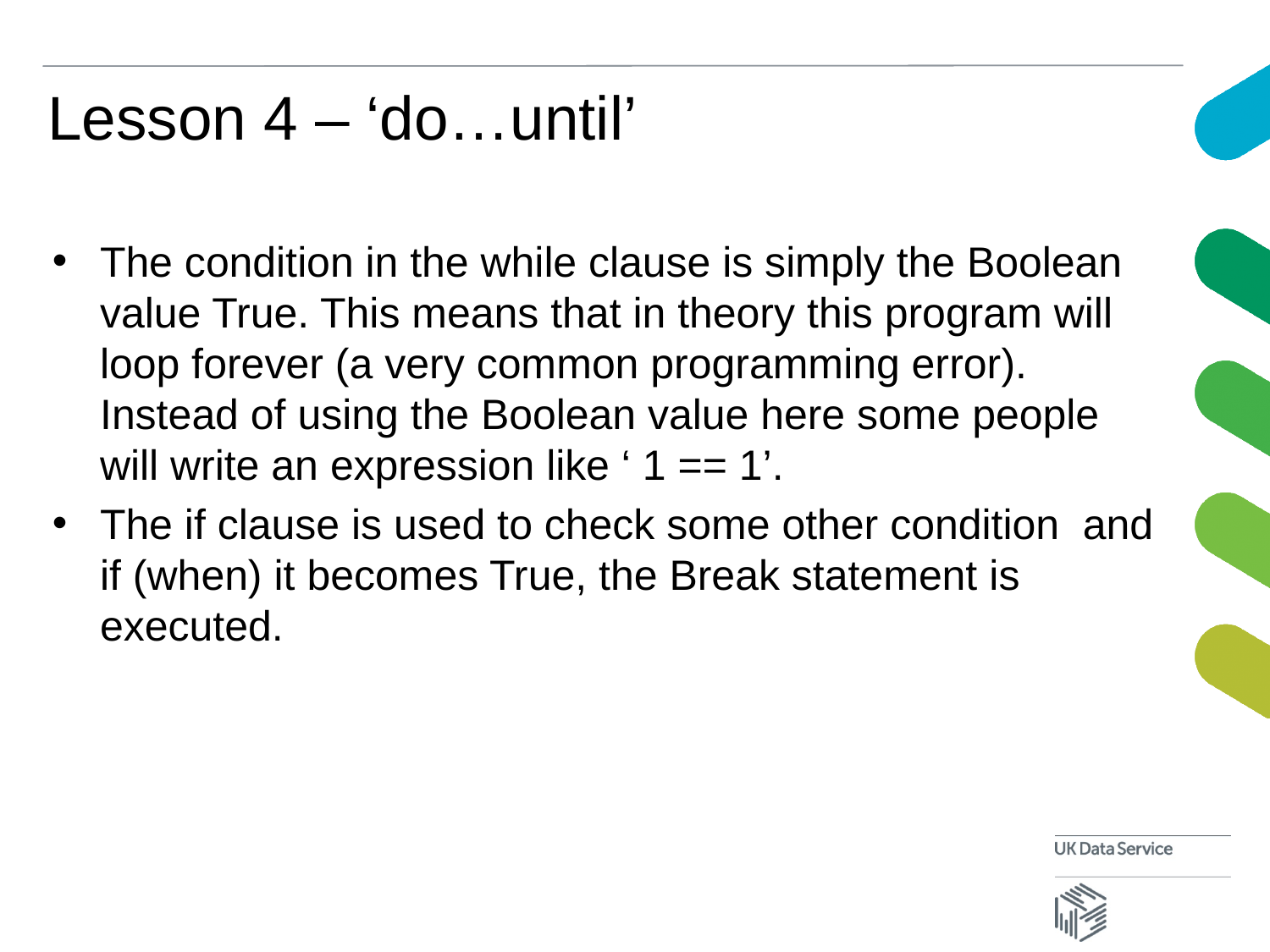

# Lesson 4 – ‘do…until’
The condition in the while clause is simply the Boolean value True. This means that in theory this program will loop forever (a very common programming error). Instead of using the Boolean value here some people will write an expression like ‘ 1 == 1’.
The if clause is used to check some other condition  and if (when) it becomes True, the Break statement is executed.